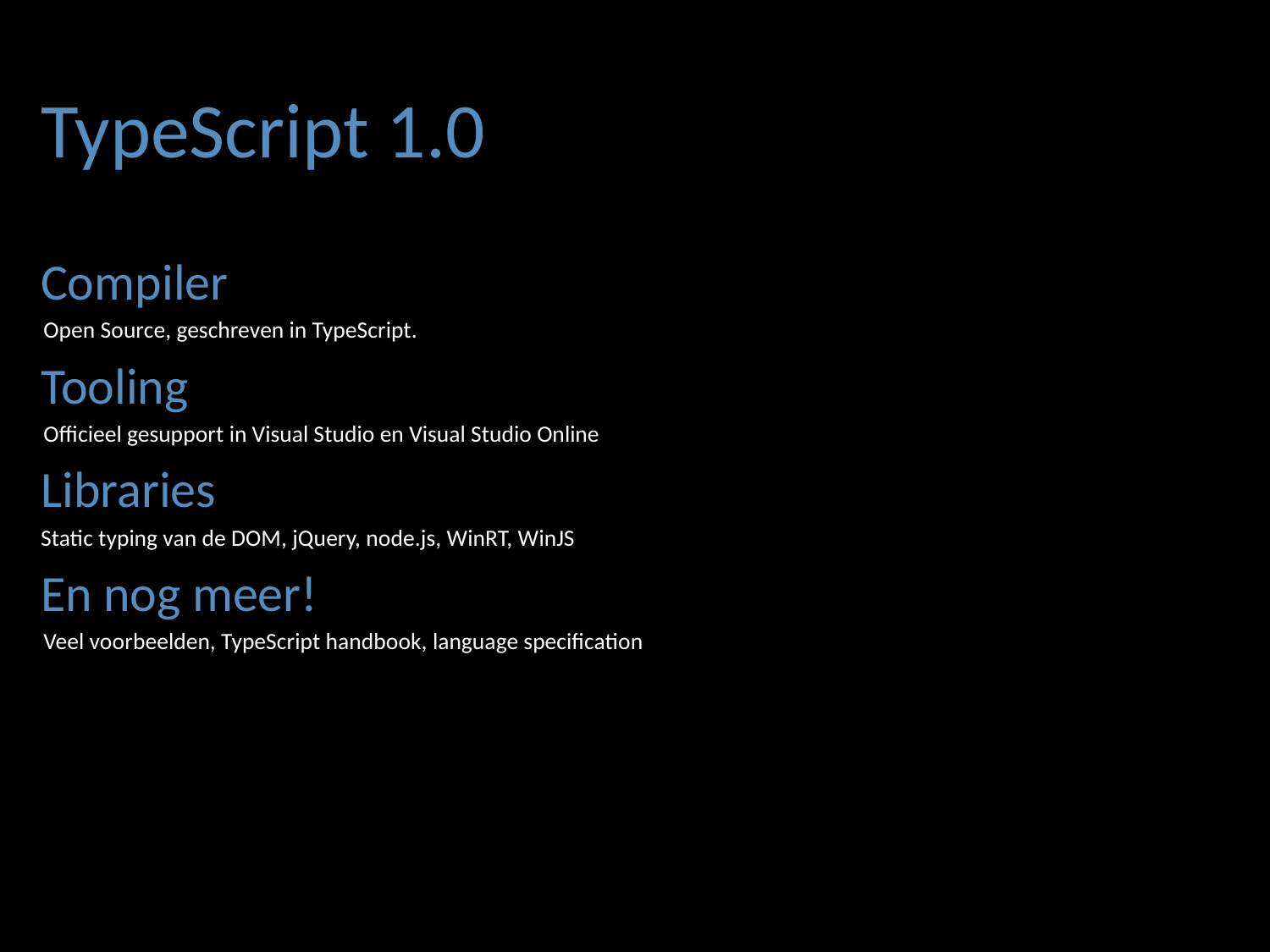

# TypeScript 1.0
Compiler
Open Source, geschreven in TypeScript.
Tooling
Officieel gesupport in Visual Studio en Visual Studio Online
Libraries
Static typing van de DOM, jQuery, node.js, WinRT, WinJS
En nog meer!
Veel voorbeelden, TypeScript handbook, language specification